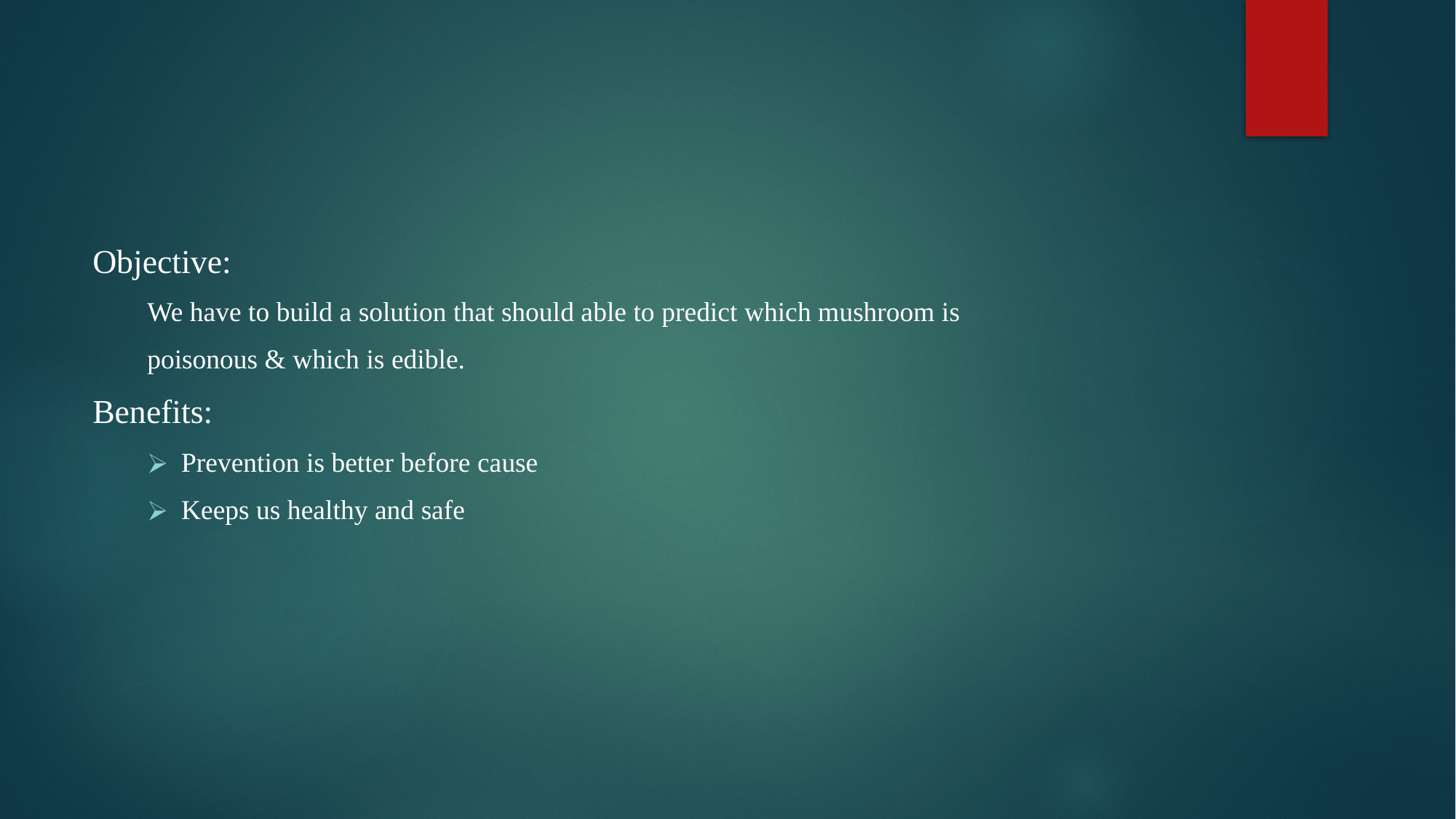

Objective:
We have to build a solution that should able to predict which mushroom is
poisonous & which is edible.
Benefits:
Prevention is better before cause
Keeps us healthy and safe